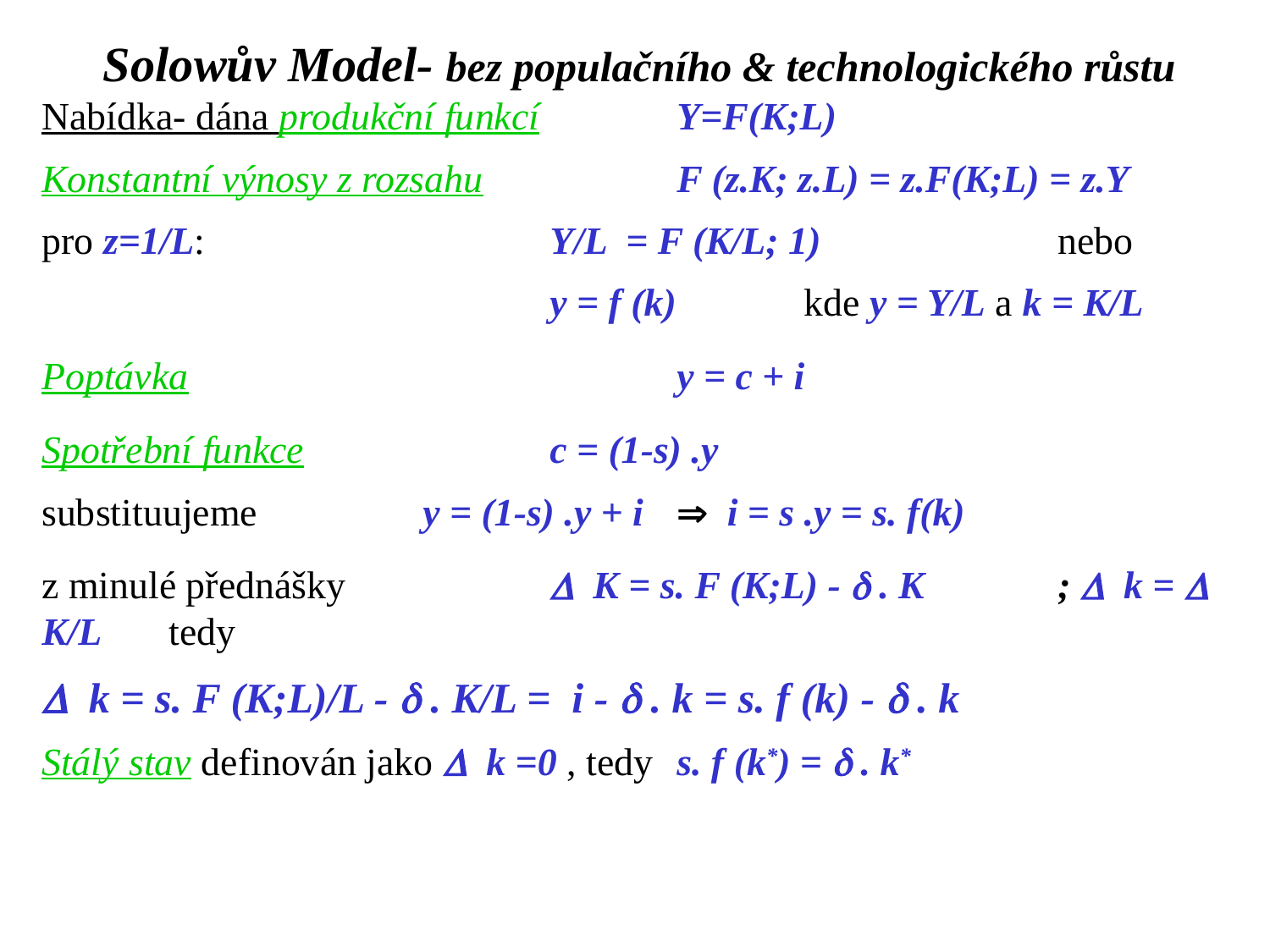

Solowův Model- bez populačního & technologického růstu
Nabídka- dána produkční funkcí		Y=F(K;L)
Konstantní výnosy z rozsahu		F (z.K; z.L) = z.F(K;L) = z.Y
pro z=1/L:			Y/L  = F (K/L; 1)		nebo
				y = f (k)		kde y = Y/L a k = K/L
Poptávka				y = c + i
Spotřební funkce		c = (1-s) .y
substituujeme		y = (1-s) .y + i	⇒  i = s .y = s. f(k)
z minulé přednášky		Δ K = s. F (K;L) - δ . K 	; Δ k = Δ K/L	tedy
Δ k = s. F (K;L)/L - δ . K/L =  i - δ . k = s. f (k) - δ . k
Stálý stav definován jako Δ k =0 , tedy	s. f (k*) = δ . k*